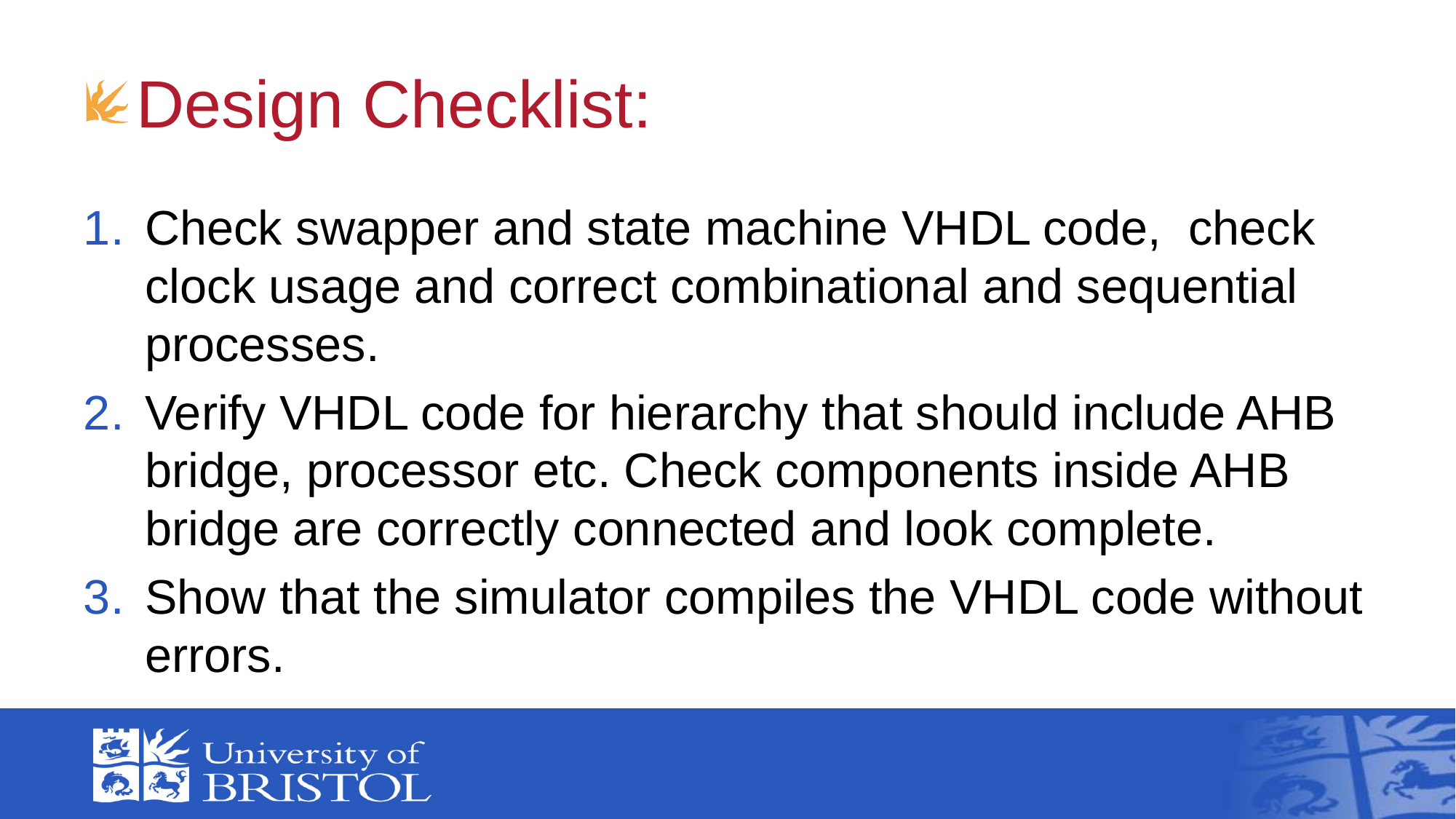

# Design Checklist:
Check swapper and state machine VHDL code,  check clock usage and correct combinational and sequential processes.
Verify VHDL code for hierarchy that should include AHB bridge, processor etc. Check components inside AHB bridge are correctly connected and look complete.
Show that the simulator compiles the VHDL code without errors.